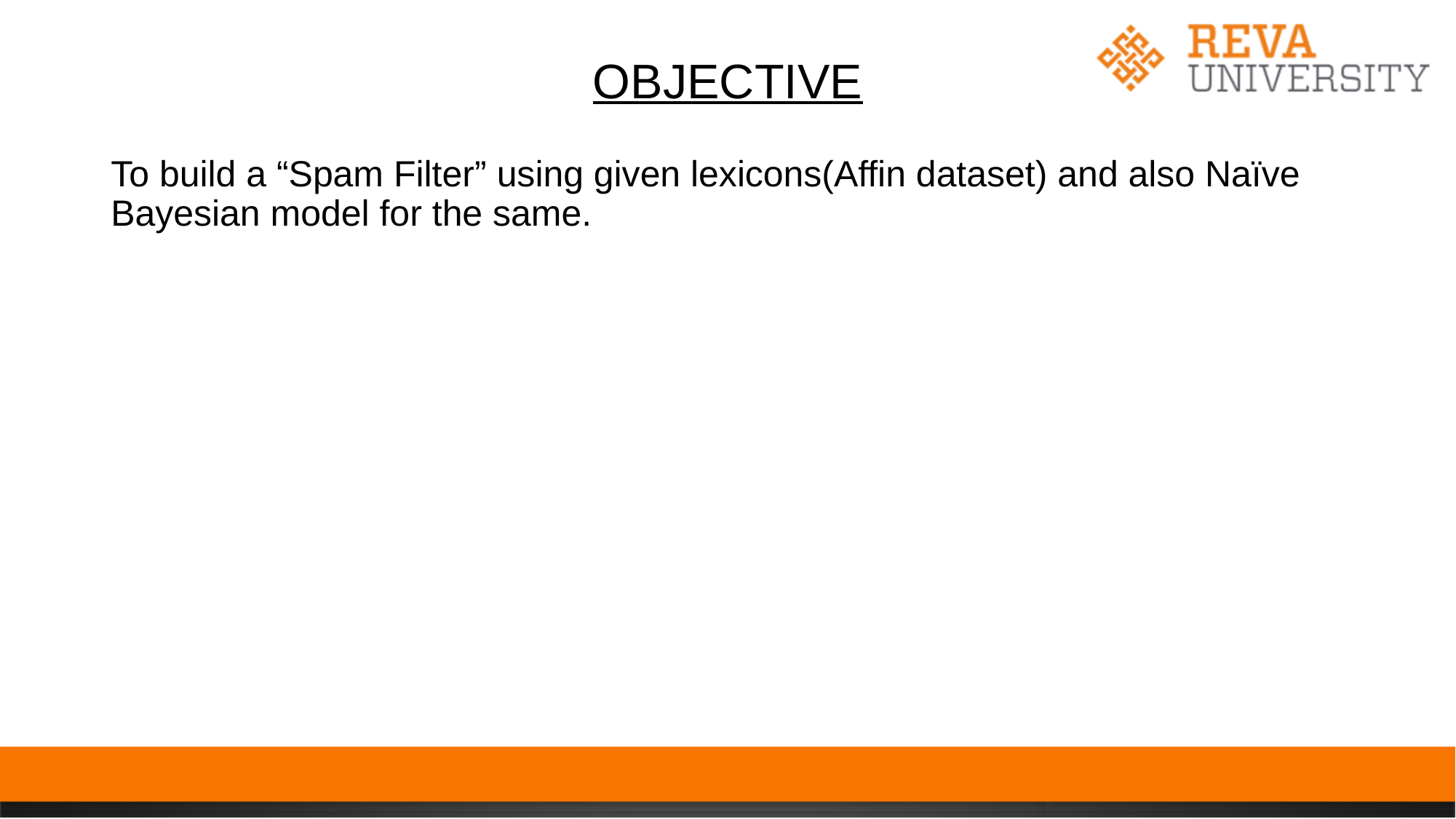

# OBJECTIVE
To build a “Spam Filter” using given lexicons(Affin dataset) and also Naïve Bayesian model for the same.